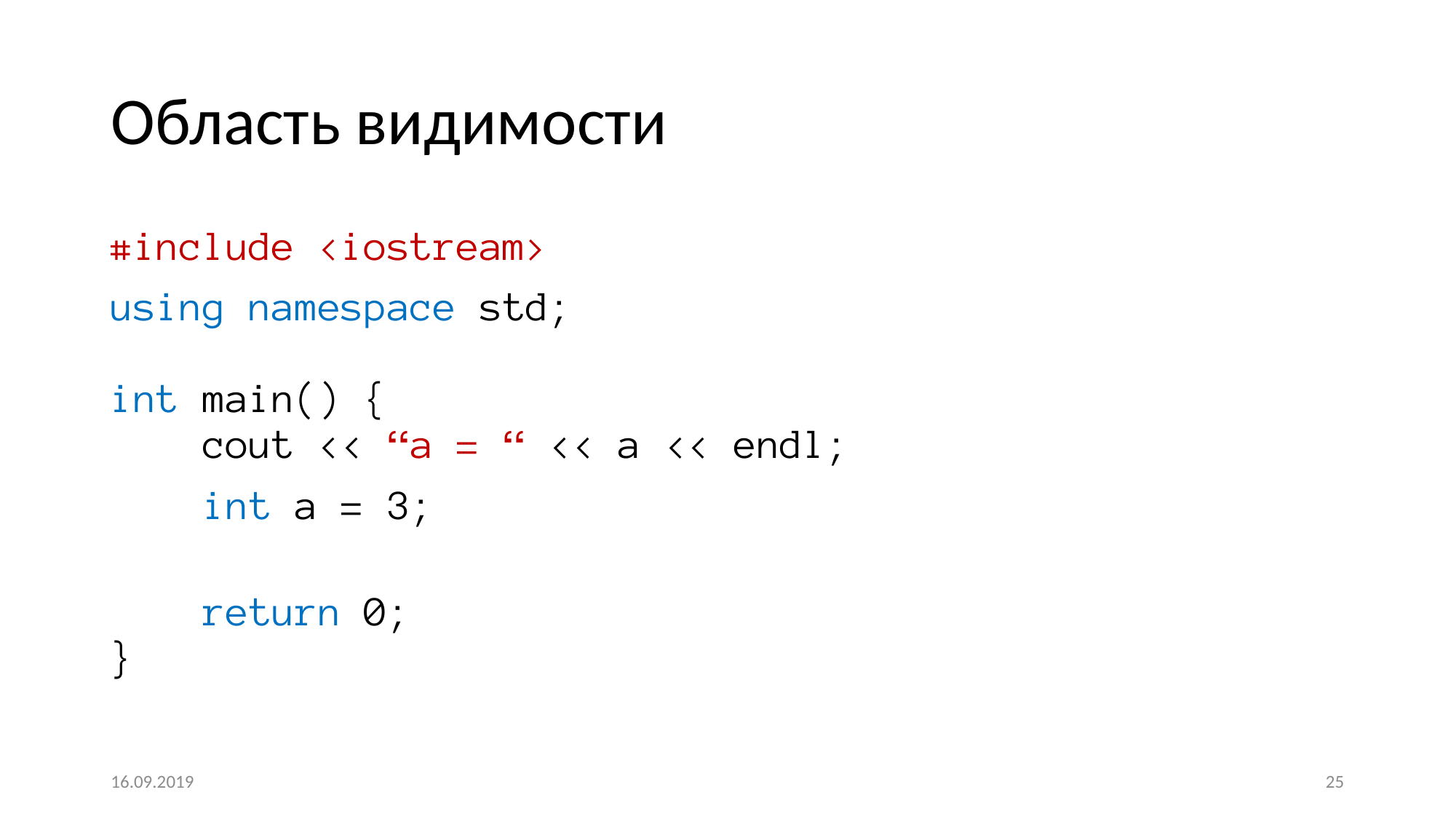

# Область видимости
#include <iostream>
using namespace std;
int main() {
    cout << “a = “ << a << endl;
    int a = 3;
    return 0;
}

16.09.2019
25